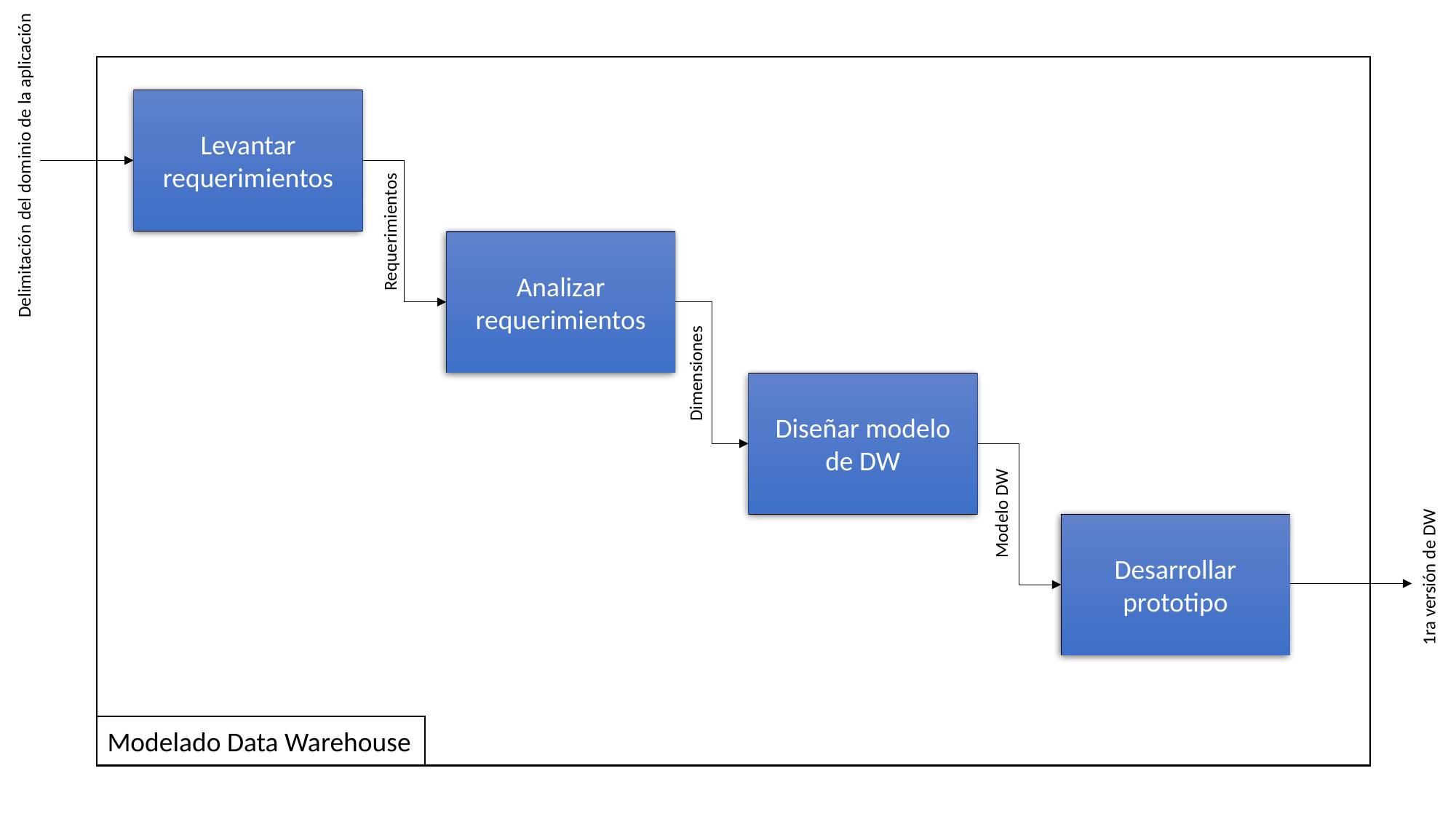

Levantar requerimientos
Delimitación del dominio de la aplicación
Requerimientos
Analizar requerimientos
Dimensiones
Diseñar modelo de DW
Modelo DW
Desarrollar prototipo
1ra versión de DW
Modelado Data Warehouse